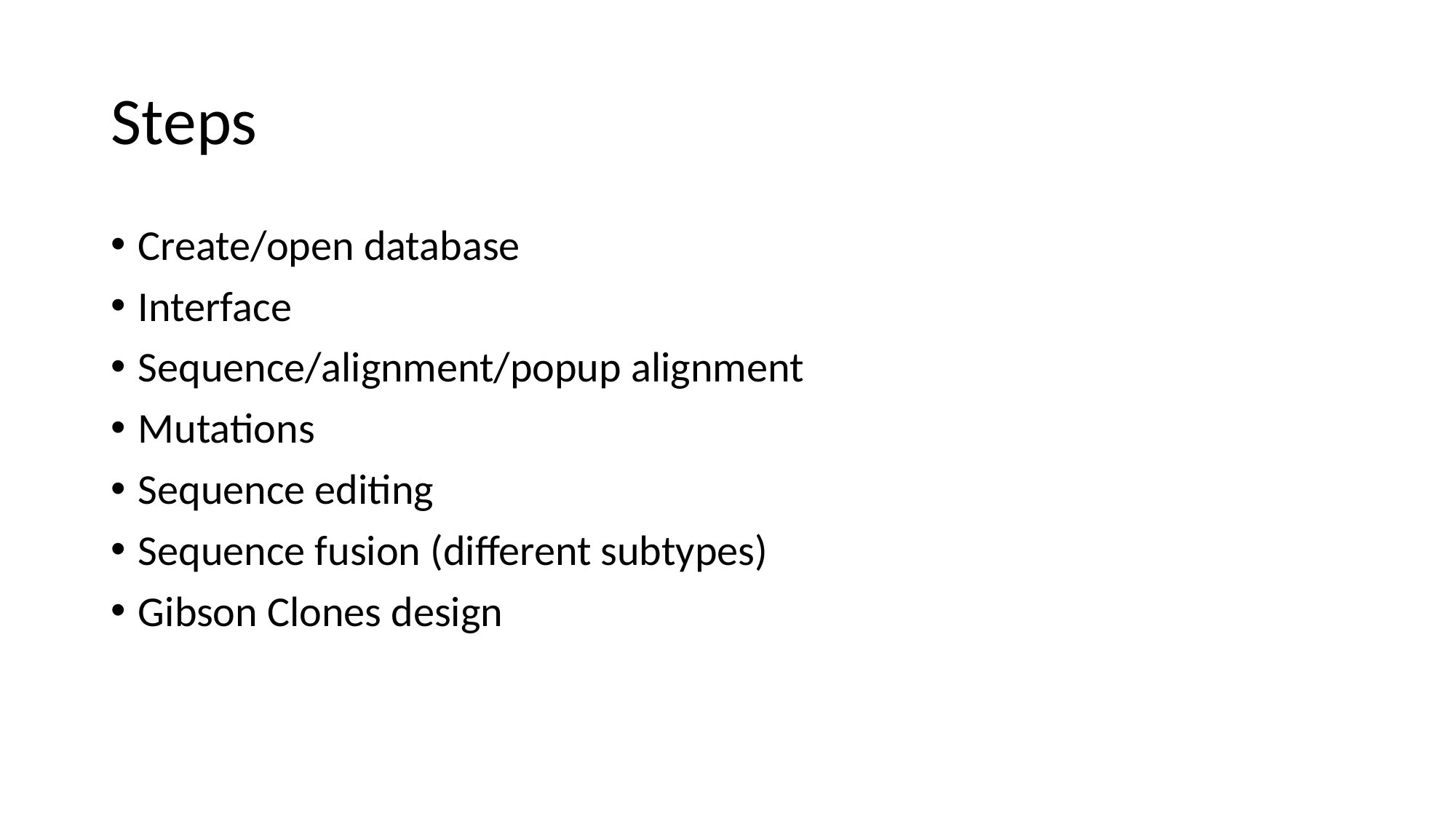

# Steps
Create/open database
Interface
Sequence/alignment/popup alignment
Mutations
Sequence editing
Sequence fusion (different subtypes)
Gibson Clones design